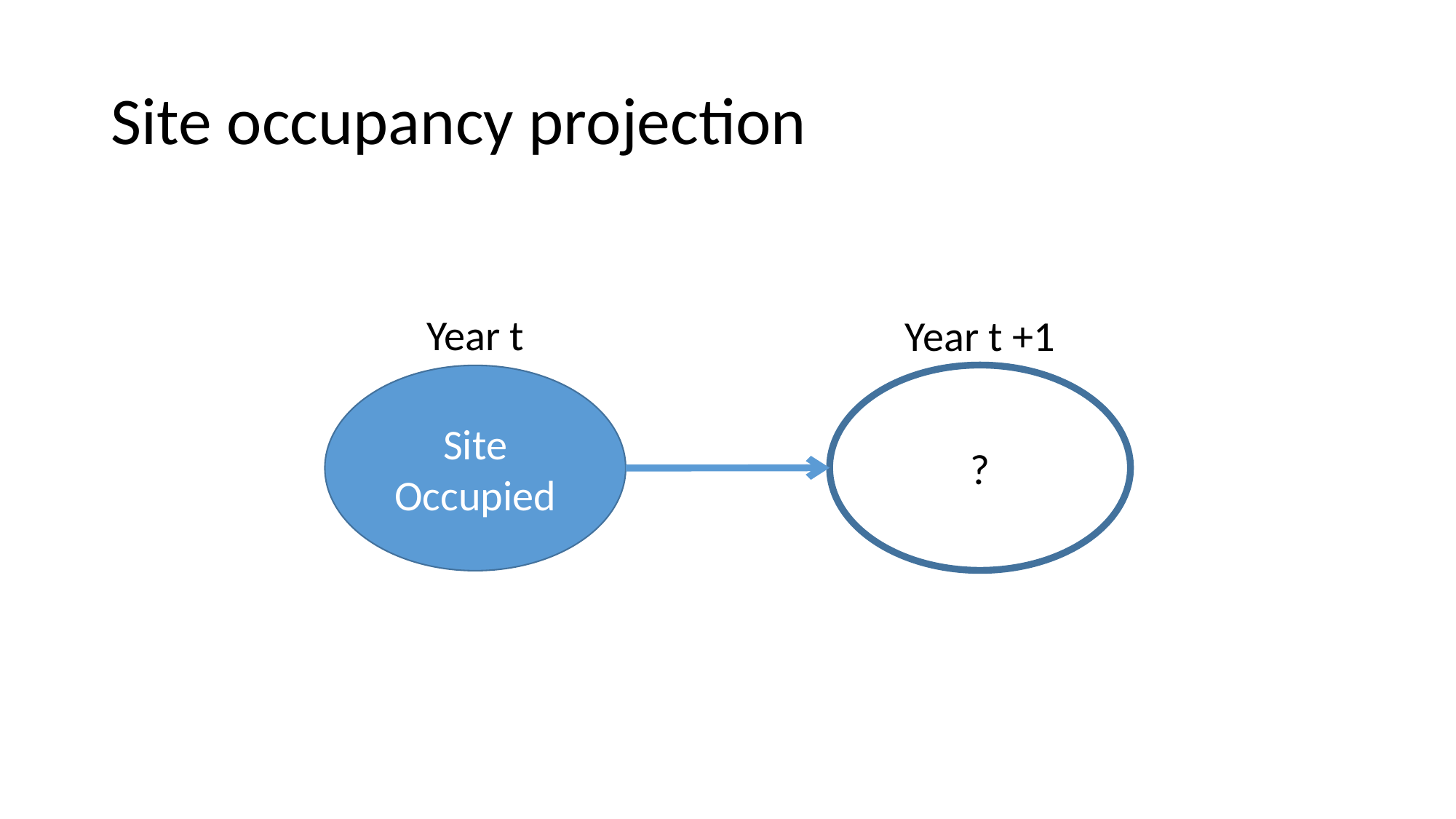

# Site occupancy projection
Year t
Year t +1
?
Site Occupied